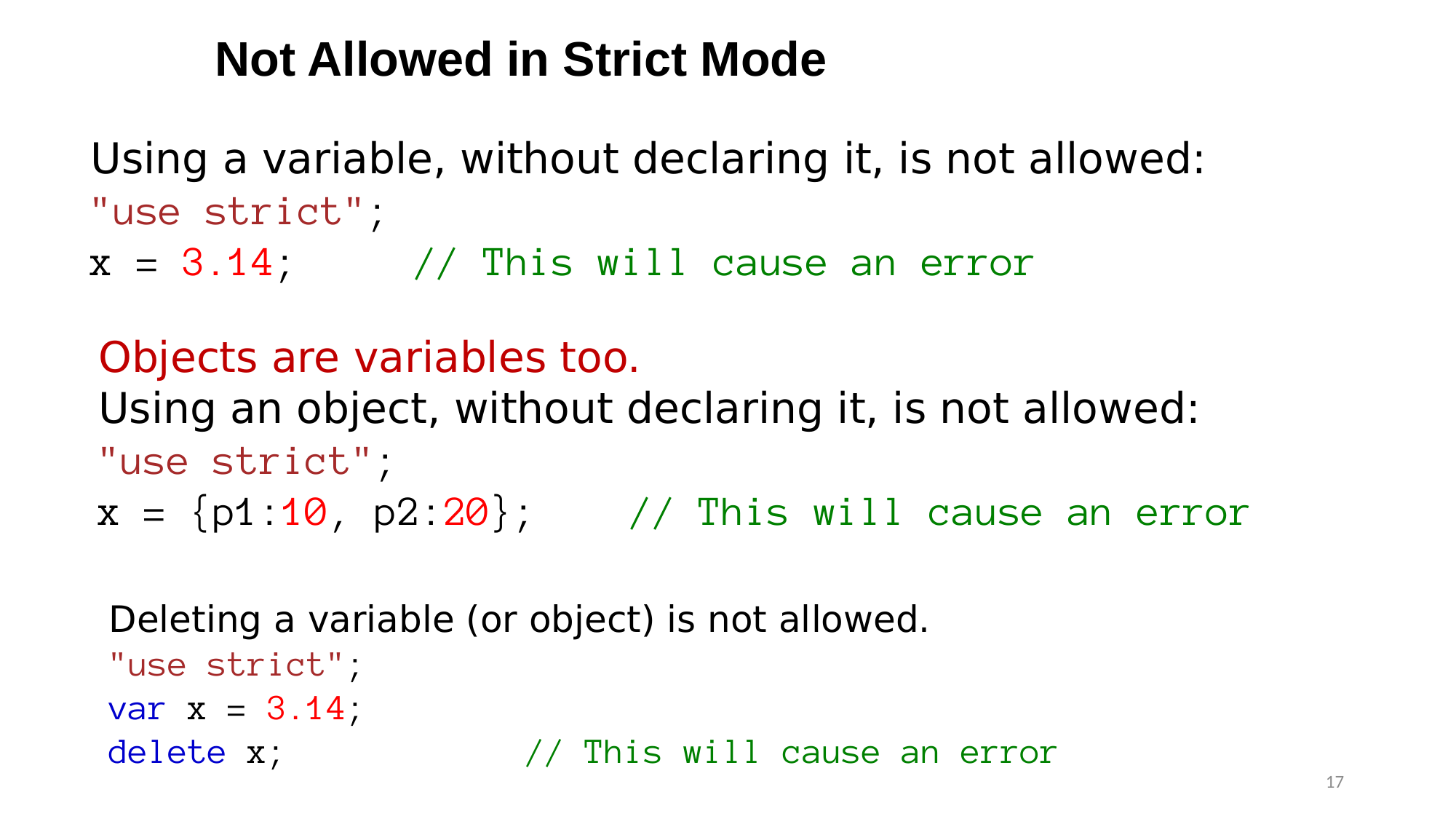

Not Allowed in Strict Mode
Using a variable, without declaring it, is not allowed:
"use strict";
x = 3.14;     // This will cause an error
Objects are variables too.
Using an object, without declaring it, is not allowed:
"use strict";
x = {p1:10, p2:20};    // This will cause an error
Deleting a variable (or object) is not allowed.
"use strict";
var x = 3.14;
delete x;            // This will cause an error
17